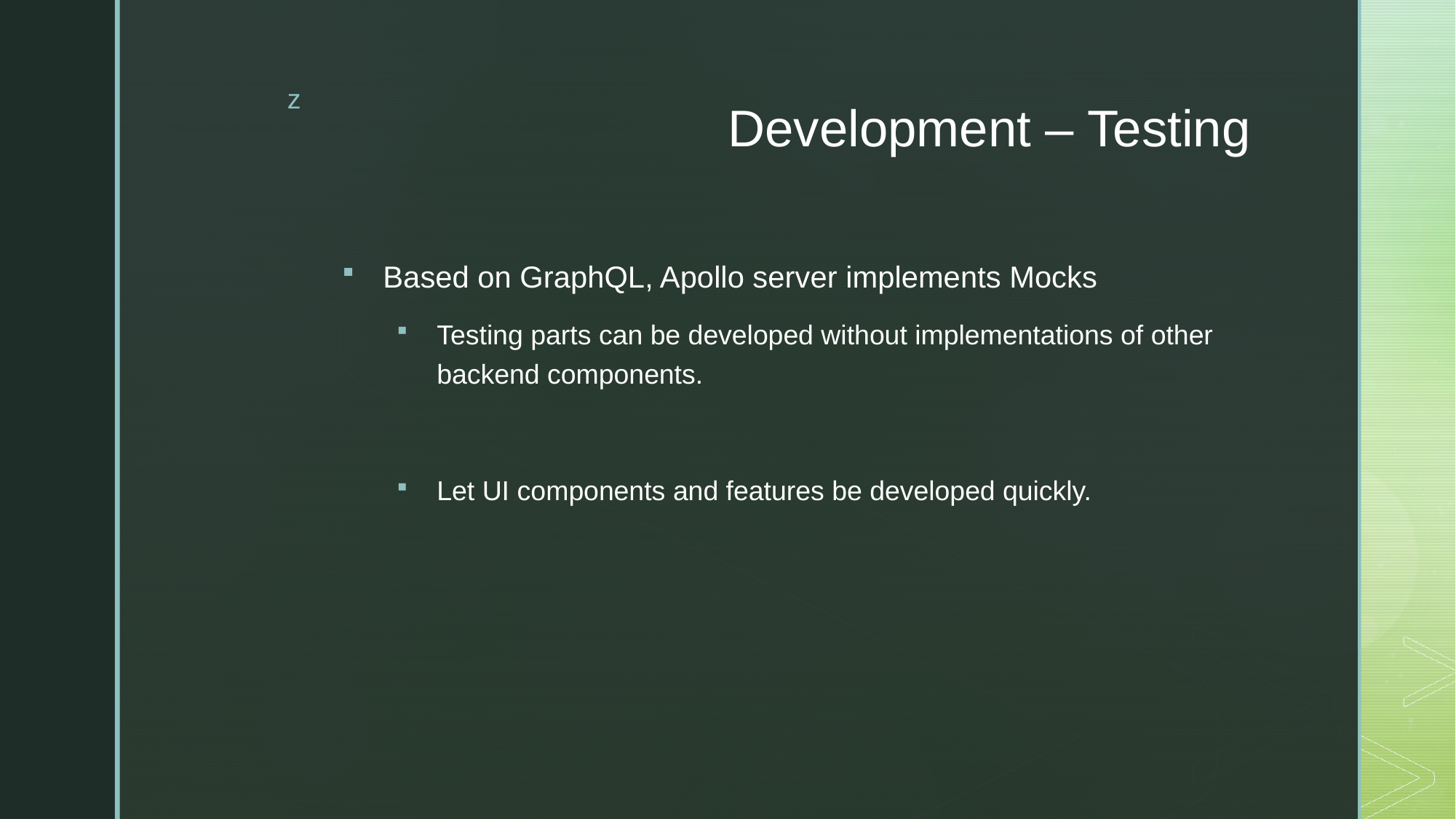

# Development – Testing
Based on GraphQL, Apollo server implements Mocks
Testing parts can be developed without implementations of other backend components.

Let UI components and features be developed quickly.